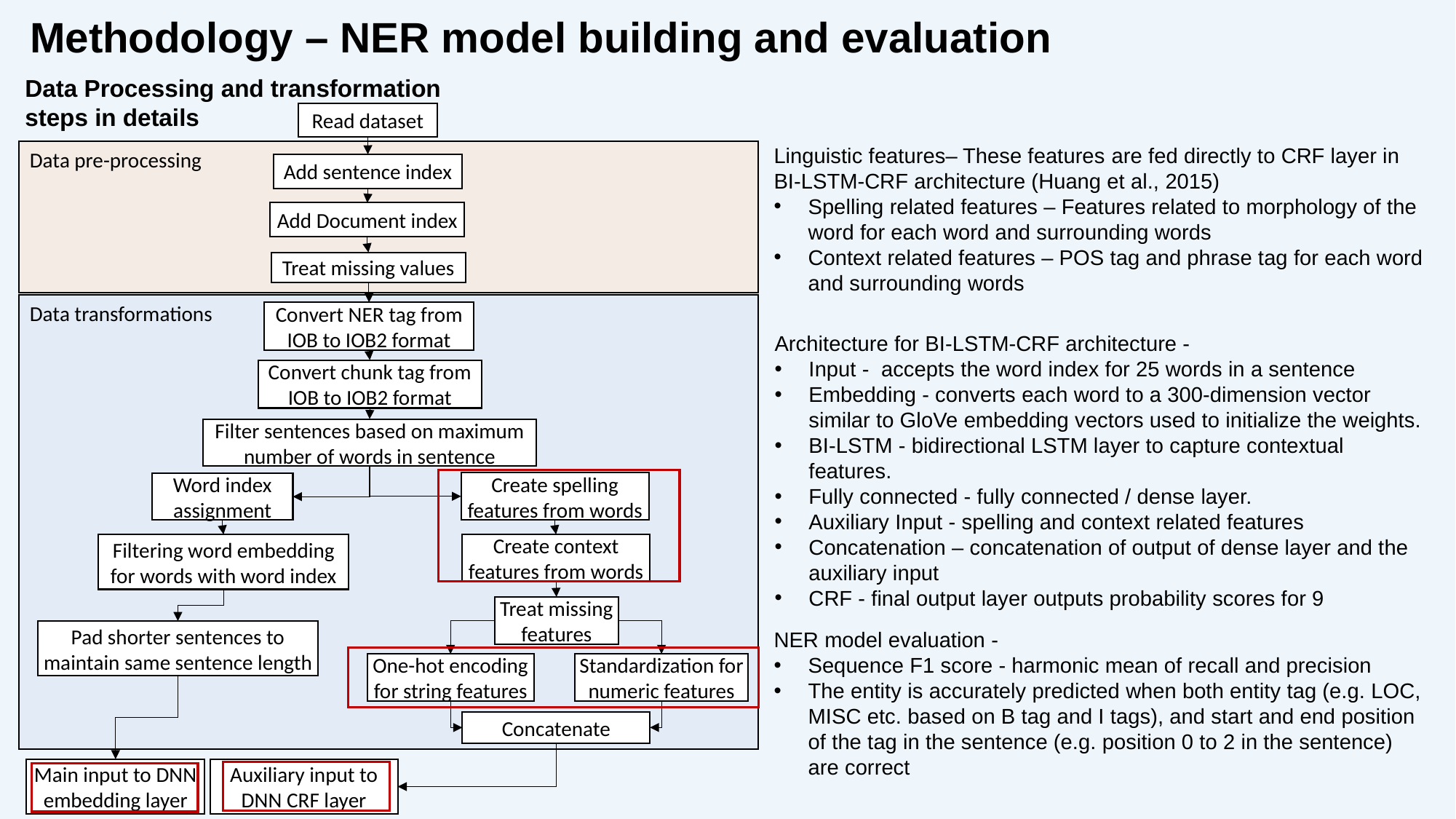

# Methodology – NER model building and evaluation
Data Processing and transformation steps in details
Read dataset
Linguistic features– These features are fed directly to CRF layer in BI-LSTM-CRF architecture (Huang et al., 2015)
Spelling related features – Features related to morphology of the word for each word and surrounding words
Context related features – POS tag and phrase tag for each word and surrounding words
Data pre-processing
Add sentence index
Add Document index
Treat missing values
Data transformations
Convert NER tag from IOB to IOB2 format
Architecture for BI-LSTM-CRF architecture -
Input -  accepts the word index for 25 words in a sentence
Embedding - converts each word to a 300-dimension vector similar to GloVe embedding vectors used to initialize the weights.
BI-LSTM - bidirectional LSTM layer to capture contextual features.
Fully connected - fully connected / dense layer.
Auxiliary Input - spelling and context related features
Concatenation – concatenation of output of dense layer and the auxiliary input
CRF - final output layer outputs probability scores for 9
Convert chunk tag from IOB to IOB2 format
Filter sentences based on maximum number of words in sentence

Create spelling features from words
Word index assignment
Create context features from words
Filtering word embedding for words with word index
Treat missing features
Pad shorter sentences to maintain same sentence length
NER model evaluation -
Sequence F1 score - harmonic mean of recall and precision
The entity is accurately predicted when both entity tag (e.g. LOC, MISC etc. based on B tag and I tags), and start and end position of the tag in the sentence (e.g. position 0 to 2 in the sentence) are correct

One-hot encoding for string features
Standardization for numeric features
Concatenate
Auxiliary input to DNN CRF layer
Main input to DNN embedding layer